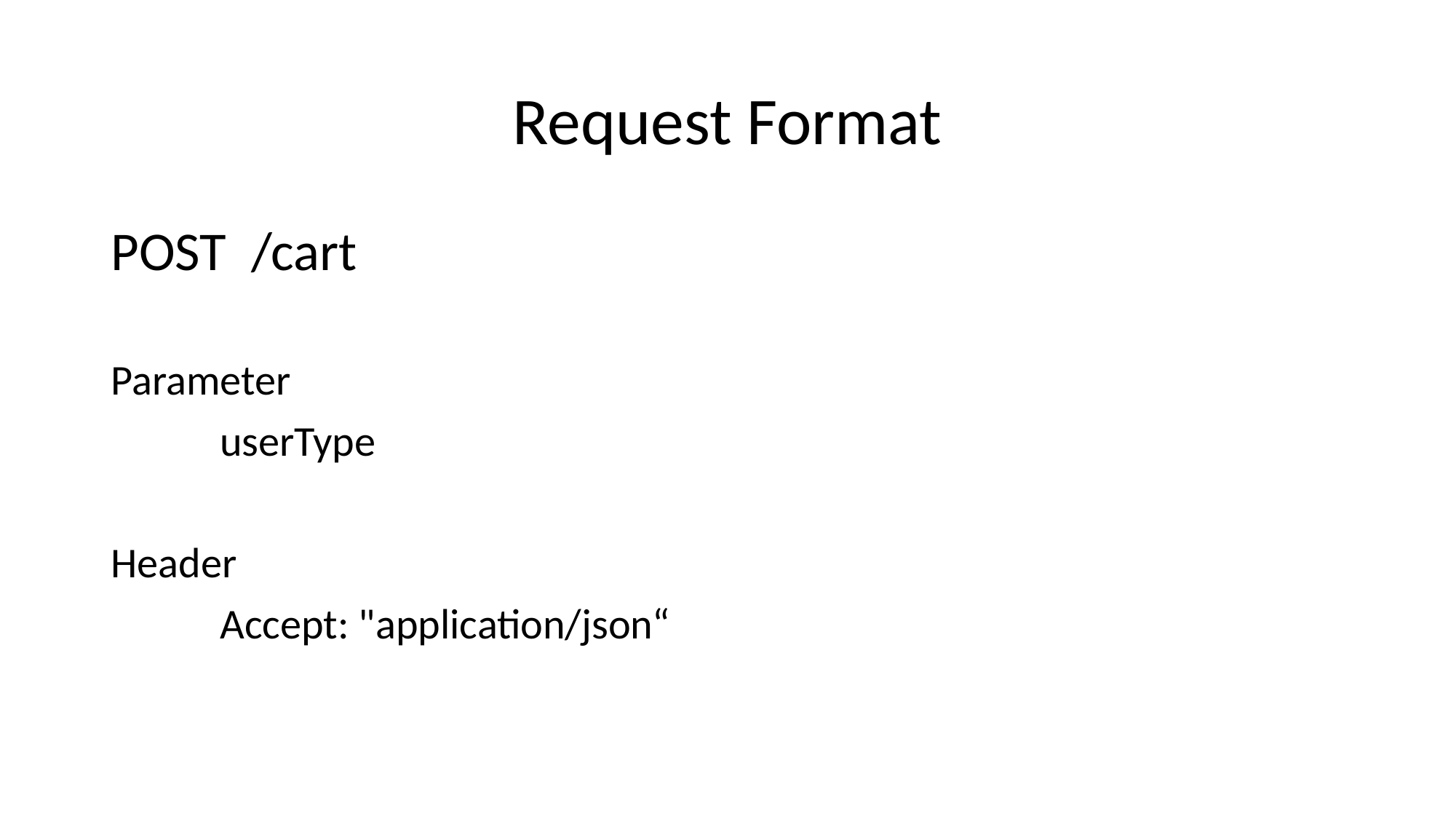

# Request Format
POST  /cart

Parameter
	userType

Header
	Accept: "application/json“